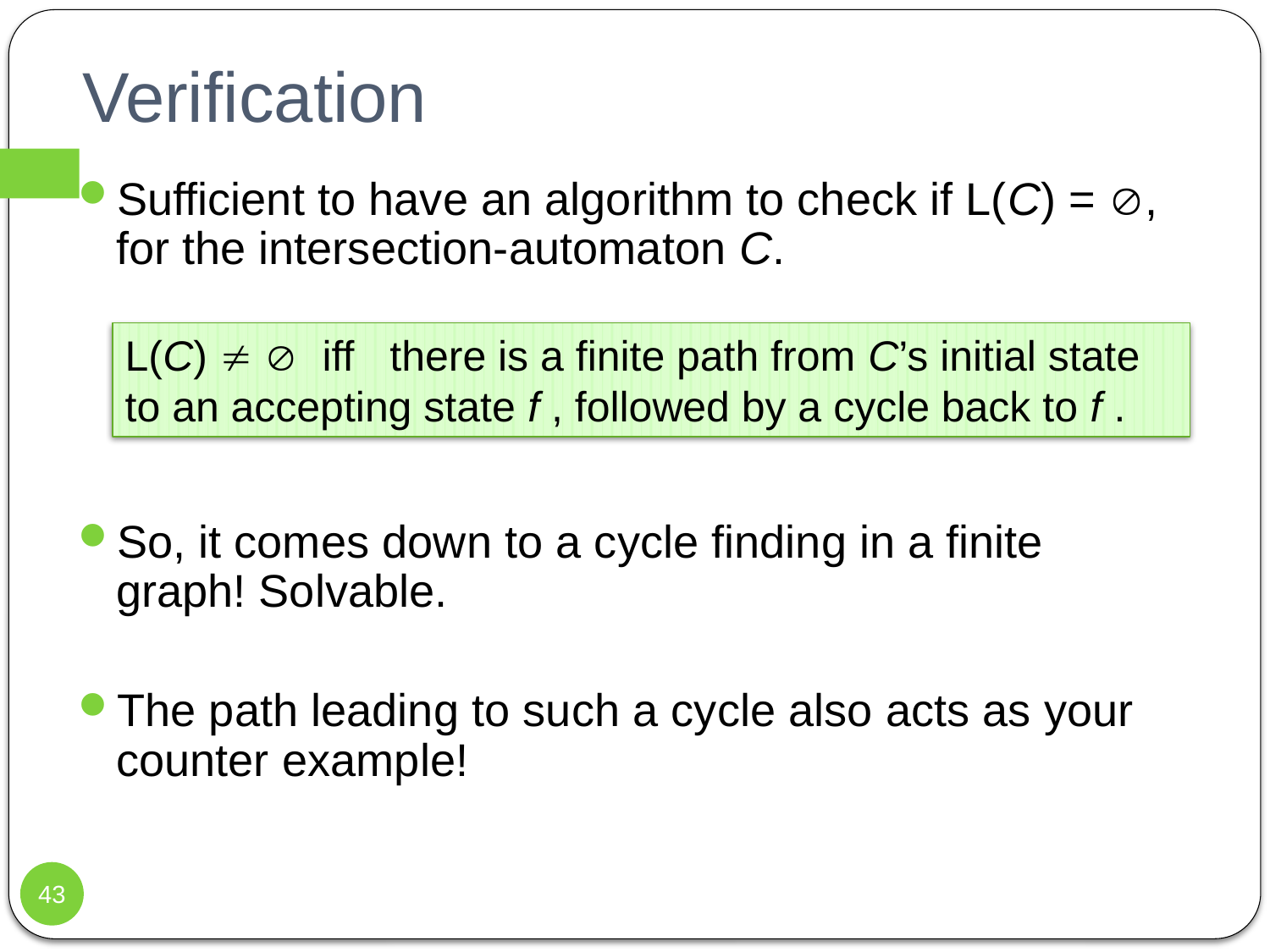

# Verification
Sufficient to have an algorithm to check if L(C) = ∅, for the intersection-automaton C.

So, it comes down to a cycle finding in a finite graph! Solvable.

The path leading to such a cycle also acts as your counter example!
L(C) ≠ ∅  iff   there is a finite path from C’s initial state to an accepting state f , followed by a cycle back to f .
43